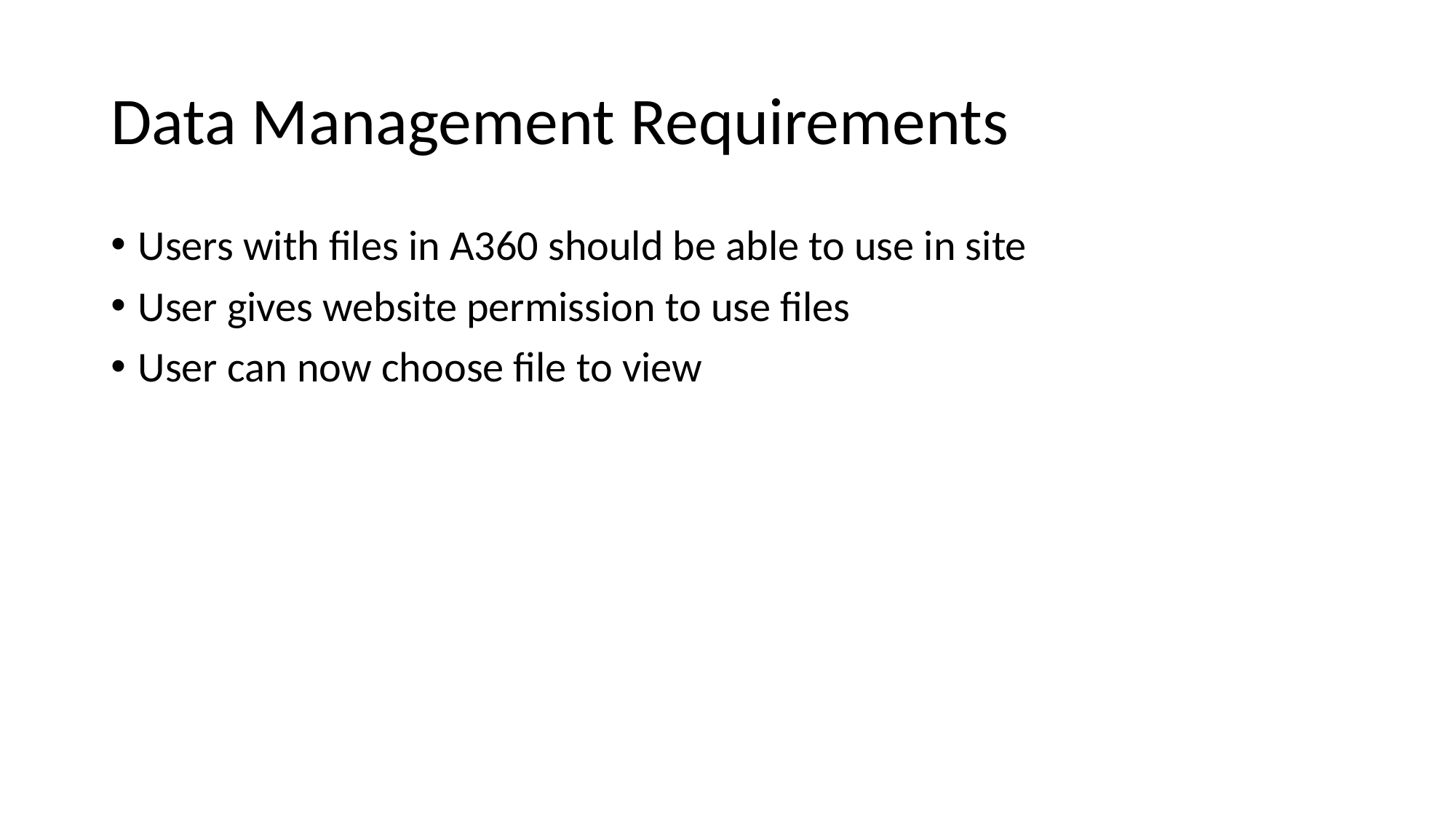

# Data Management Requirements
Users with files in A360 should be able to use in site
User gives website permission to use files
User can now choose file to view